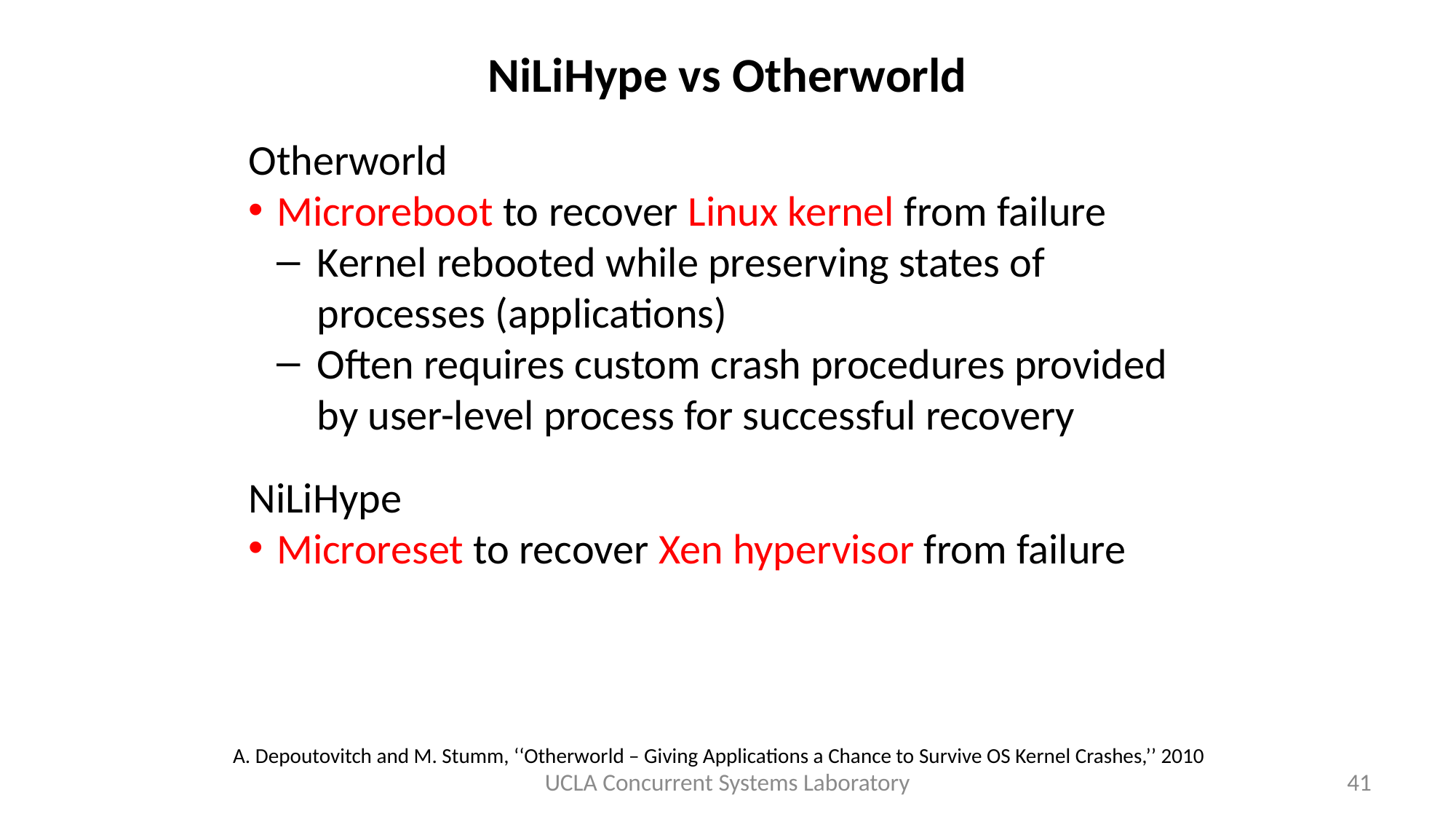

# NiLiHype vs Otherworld
Otherworld
Microreboot to recover Linux kernel from failure
Kernel rebooted while preserving states of processes (applications)
Often requires custom crash procedures provided by user-level process for successful recovery

NiLiHype
Microreset to recover Xen hypervisor from failure

 A. Depoutovitch and M. Stumm, ‘‘Otherworld – Giving Applications a Chance to Survive OS Kernel Crashes,’’ 2010
UCLA Concurrent Systems Laboratory
41